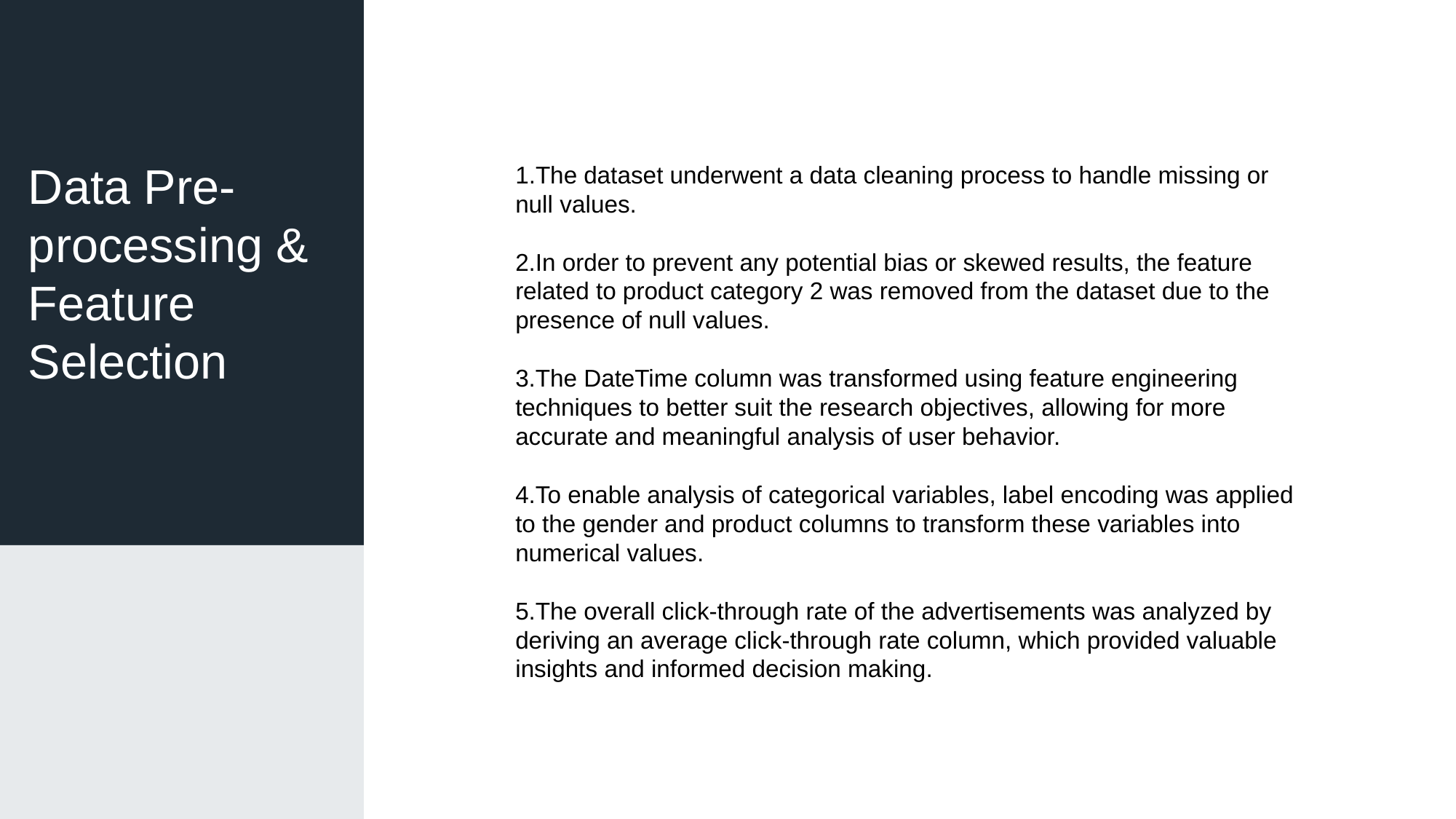

# Data Pre-processing & Feature Selection
The dataset underwent a data cleaning process to handle missing or null values.

2.In order to prevent any potential bias or skewed results, the feature related to product category 2 was removed from the dataset due to the presence of null values.

3.The DateTime column was transformed using feature engineering techniques to better suit the research objectives, allowing for more accurate and meaningful analysis of user behavior.

4.To enable analysis of categorical variables, label encoding was applied to the gender and product columns to transform these variables into numerical values.

5.The overall click-through rate of the advertisements was analyzed by deriving an average click-through rate column, which provided valuable insights and informed decision making.